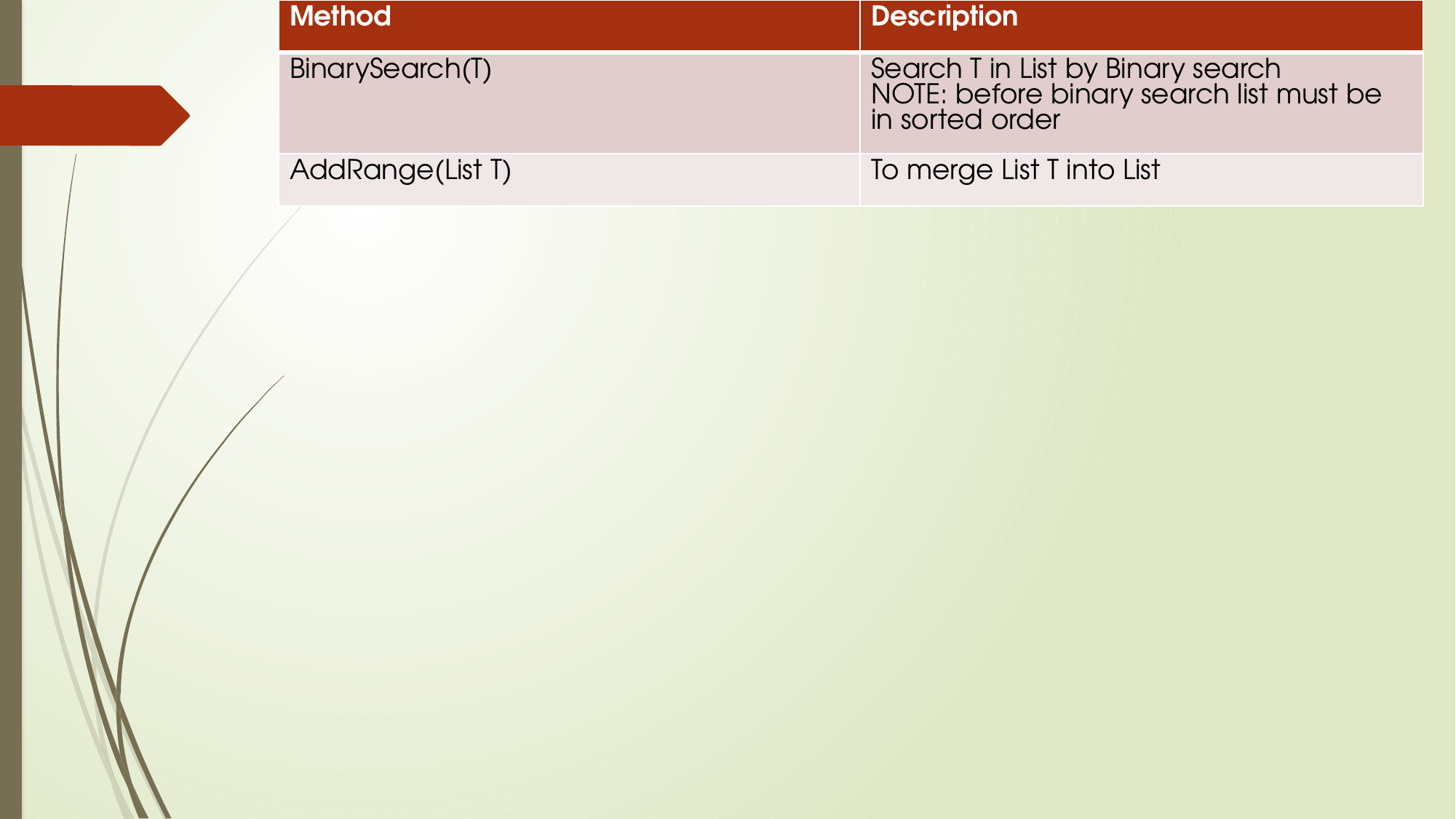

| Method | Description |
| --- | --- |
| BinarySearch(T) | Search T in List by Binary search NOTE: before binary search list must be in sorted order |
| AddRange(List T) | To merge List T into List |